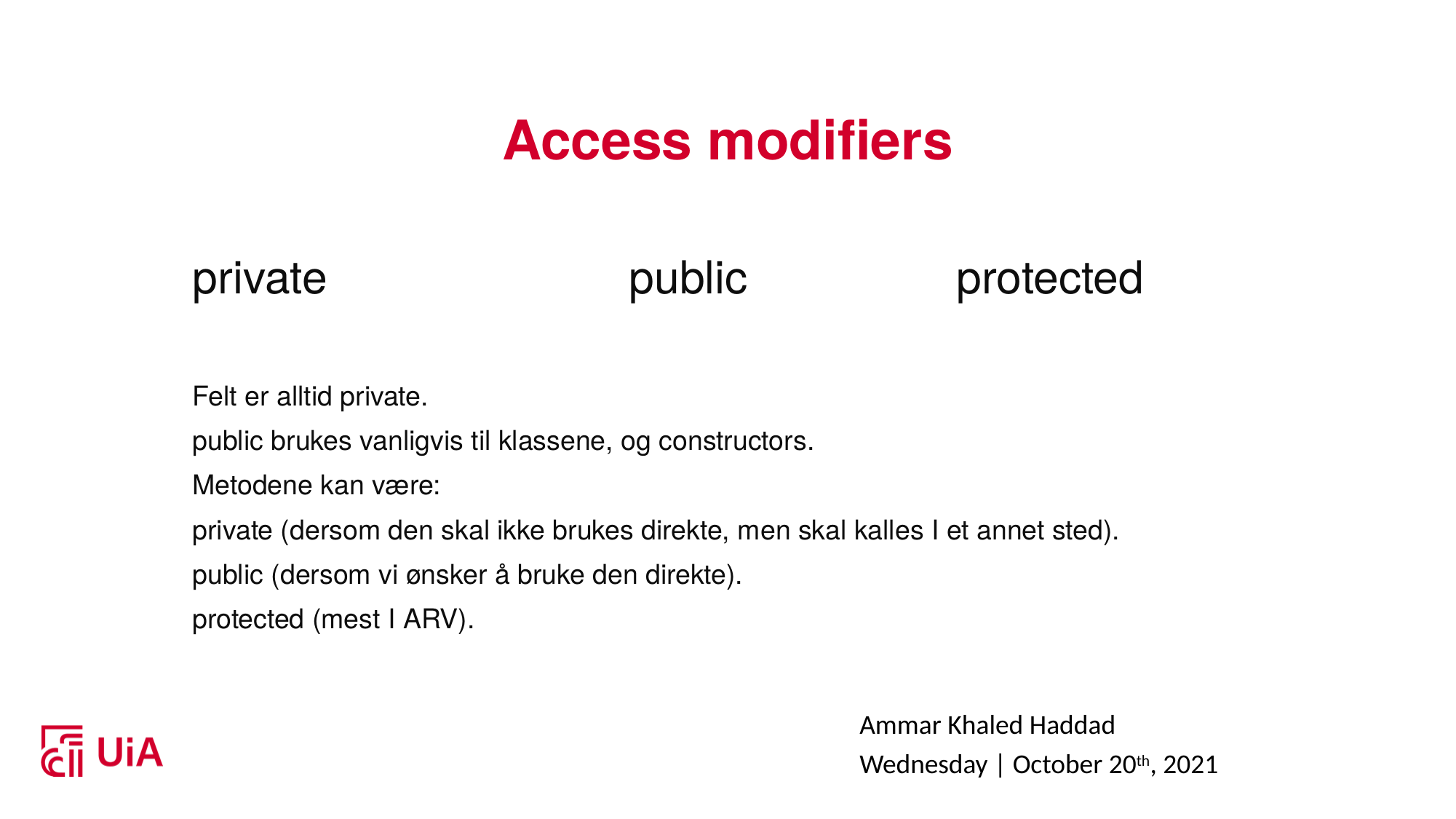

# Access modifiers
private			public		protected

Felt er alltid private.
public brukes vanligvis til klassene, og constructors.
Metodene kan være:
private (dersom den skal ikke brukes direkte, men skal kalles I et annet sted).
public (dersom vi ønsker å bruke den direkte).
protected (mest I ARV).
Ammar Khaled Haddad
Wednesday | October 20th, 2021